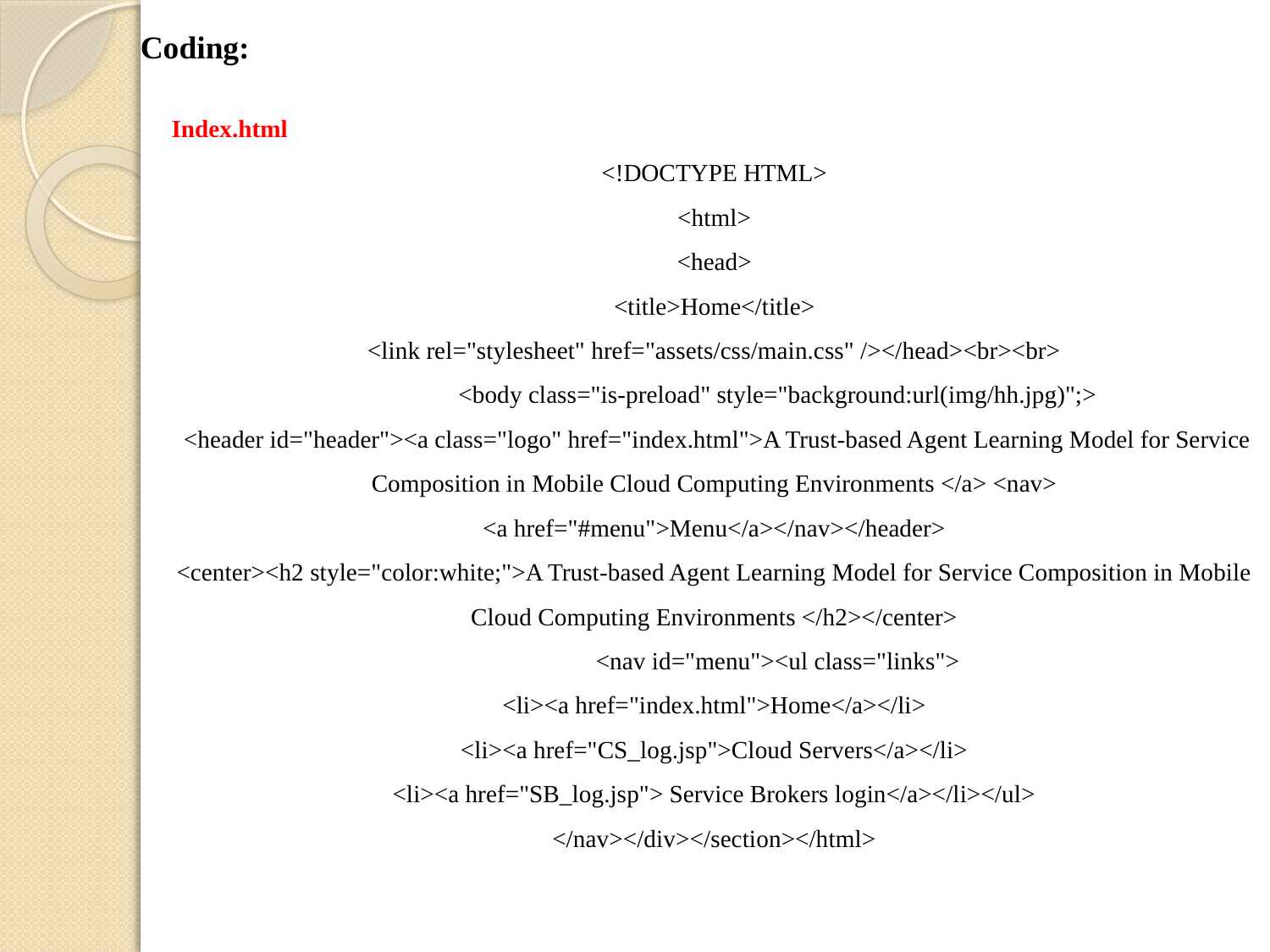

Coding:

Index.html
<!DOCTYPE HTML>
<html>
<head>
<title>Home</title>
<link rel="stylesheet" href="assets/css/main.css" /></head><br><br>
	<body class="is-preload" style="background:url(img/hh.jpg)";>
 <header id="header"><a class="logo" href="index.html">A Trust-based Agent Learning Model for Service Composition in Mobile Cloud Computing Environments </a> <nav>
<a href="#menu">Menu</a></nav></header>
<center><h2 style="color:white;">A Trust-based Agent Learning Model for Service Composition in Mobile Cloud Computing Environments </h2></center>
	<nav id="menu"><ul class="links">
<li><a href="index.html">Home</a></li>
<li><a href="CS_log.jsp">Cloud Servers</a></li>
<li><a href="SB_log.jsp"> Service Brokers login</a></li></ul>
</nav></div></section></html>